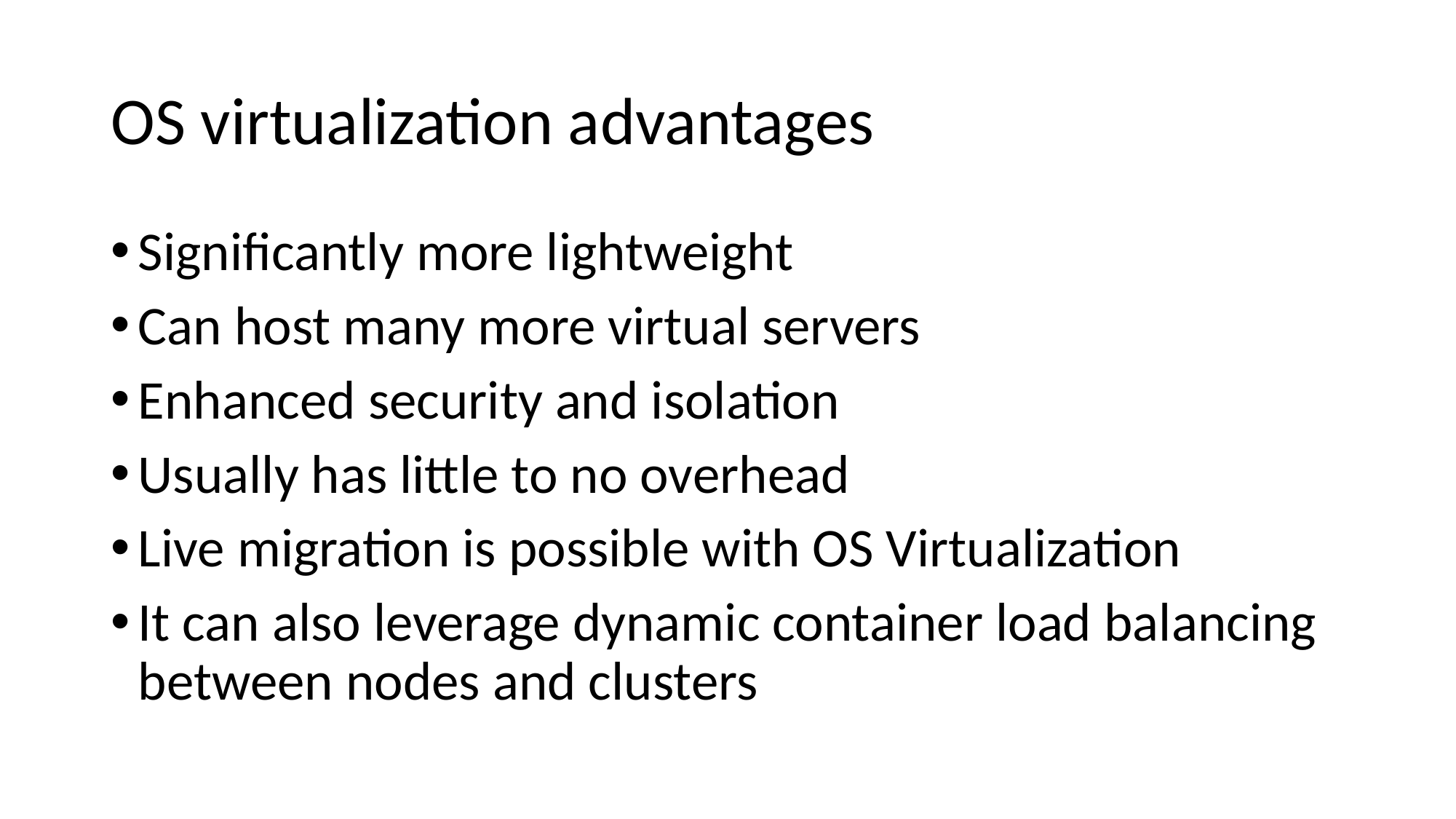

# OS virtualization advantages
Significantly more lightweight
Can host many more virtual servers
Enhanced security and isolation
Usually has little to no overhead
Live migration is possible with OS Virtualization
It can also leverage dynamic container load balancing between nodes and clusters